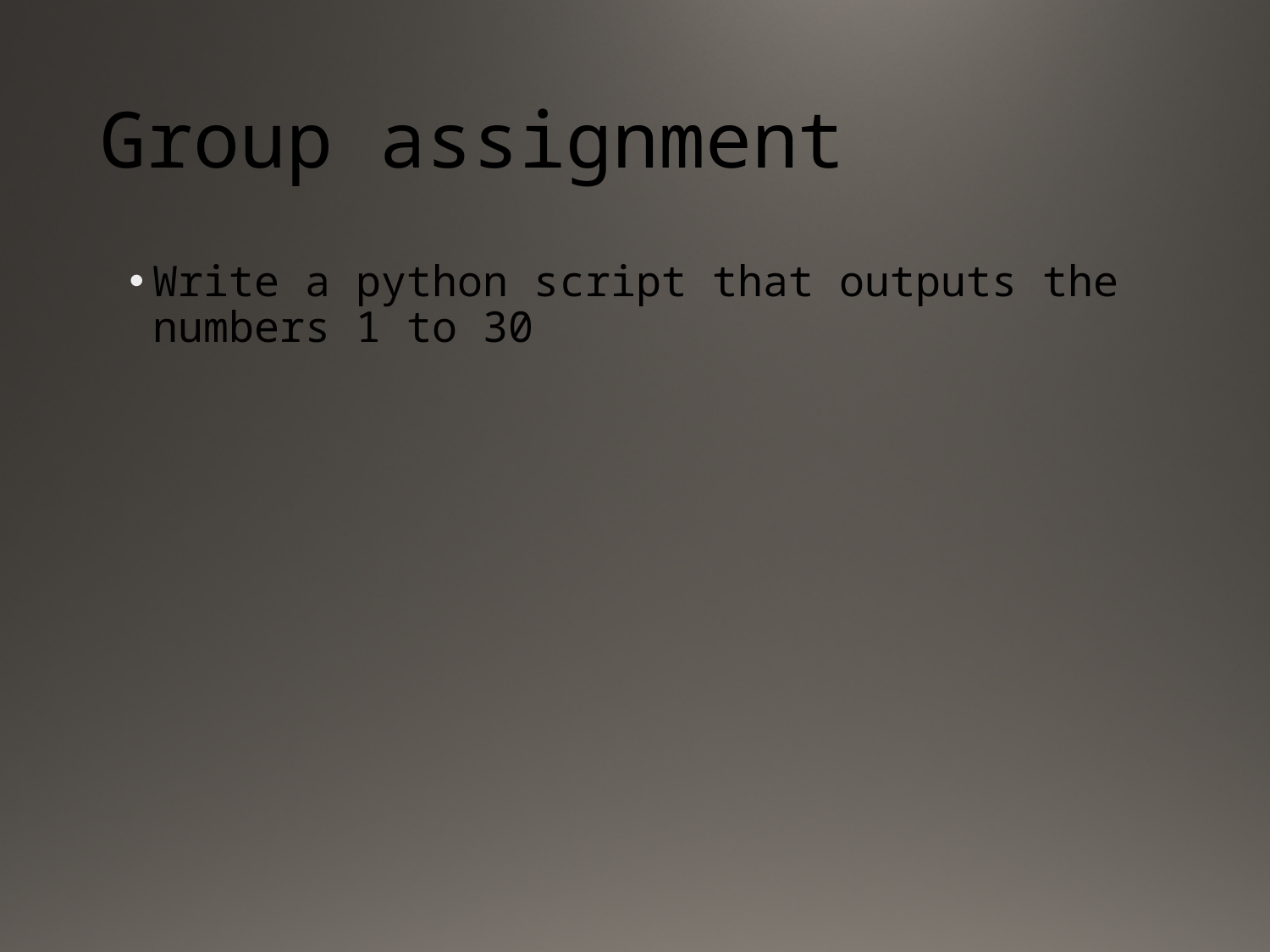

# Group assignment
Write a python script that outputs the numbers 1 to 30